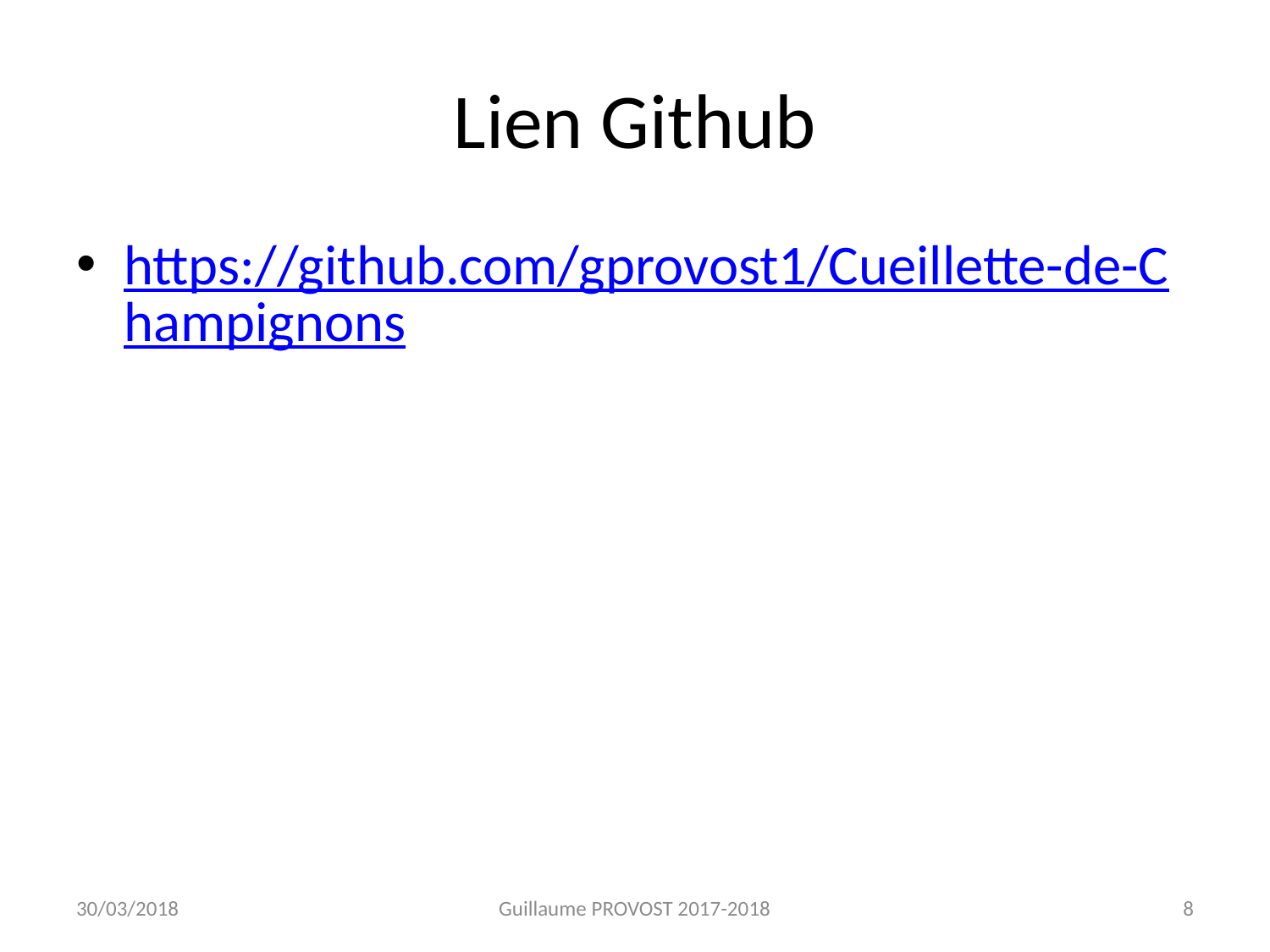

# Lien Github
https://github.com/gprovost1/Cueillette-de-Champignons
30/03/2018
Guillaume PROVOST 2017-2018
8